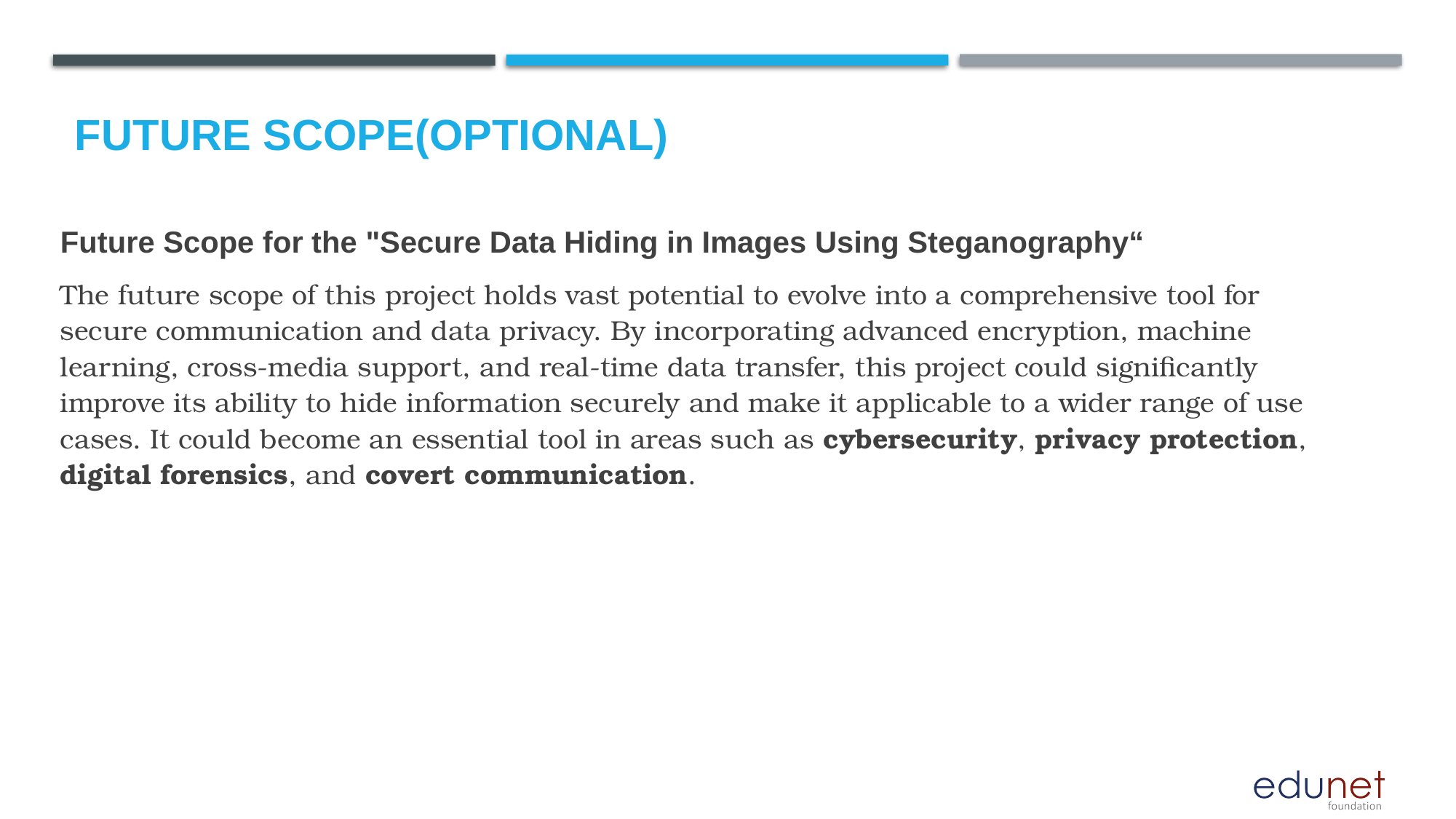

Future Scope for the "Secure Data Hiding in Images Using Steganography“
The future scope of this project holds vast potential to evolve into a comprehensive tool for secure communication and data privacy. By incorporating advanced encryption, machine learning, cross-media support, and real-time data transfer, this project could significantly improve its ability to hide information securely and make it applicable to a wider range of use cases. It could become an essential tool in areas such as cybersecurity, privacy protection, digital forensics, and covert communication.
Future scope(optional)